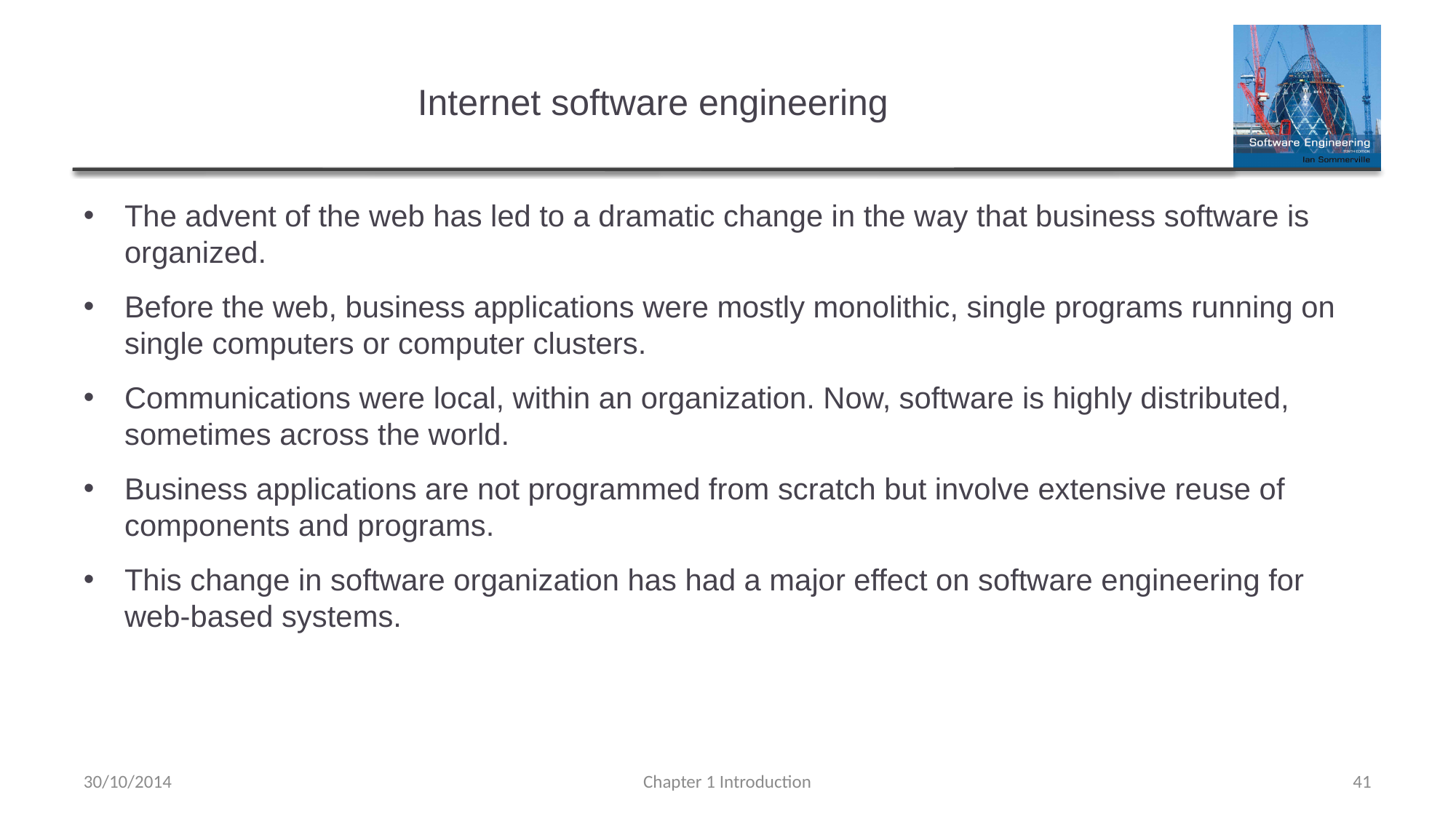

# Internet software engineering
The advent of the web has led to a dramatic change in the way that business software is organized.
Before the web, business applications were mostly monolithic, single programs running on single computers or computer clusters.
Communications were local, within an organization. Now, software is highly distributed, sometimes across the world.
Business applications are not programmed from scratch but involve extensive reuse of components and programs.
This change in software organization has had a major effect on software engineering for web-based systems.
30/10/2014
Chapter 1 Introduction
41